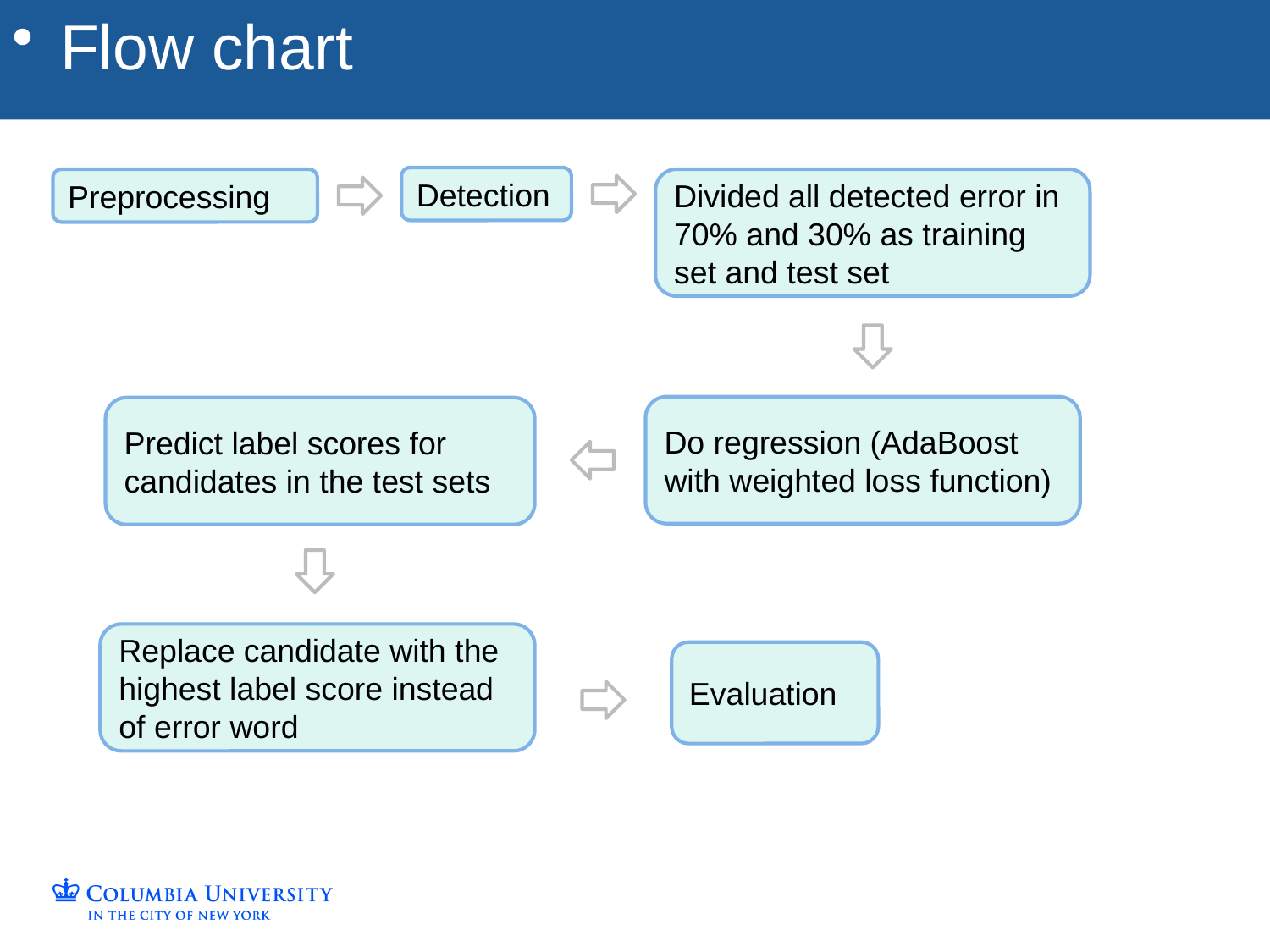

# Flow chart
Detection
Preprocessing
Divided all detected error in 70% and 30% as training set and test set

Do regression (AdaBoost with weighted loss function)
Predict label scores for candidates in the test sets

Replace candidate with the highest label score instead of error word
Evaluation